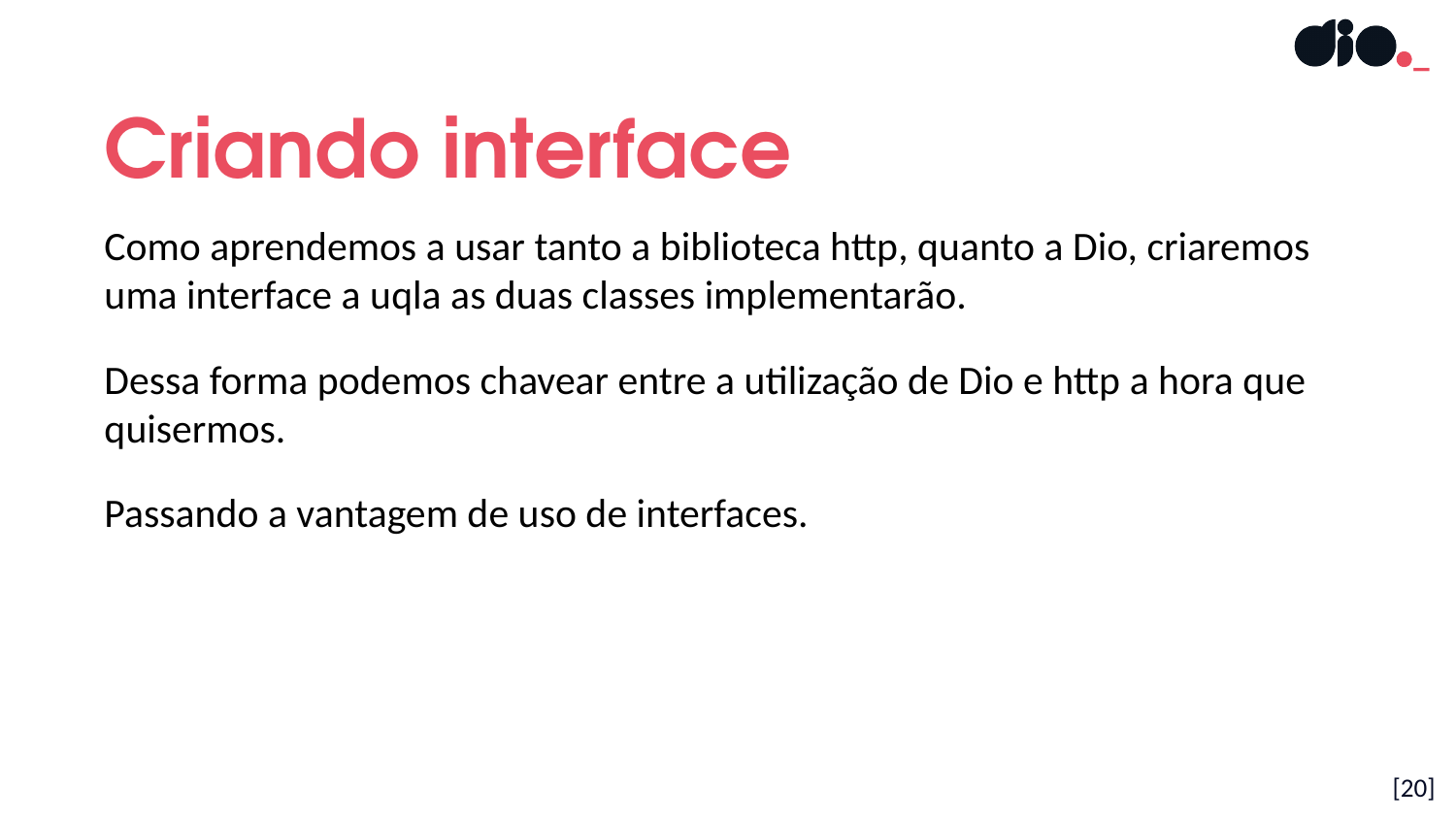

Criando interface
Como aprendemos a usar tanto a biblioteca http, quanto a Dio, criaremos uma interface a uqla as duas classes implementarão.
Dessa forma podemos chavear entre a utilização de Dio e http a hora que quisermos.
Passando a vantagem de uso de interfaces.
[20]